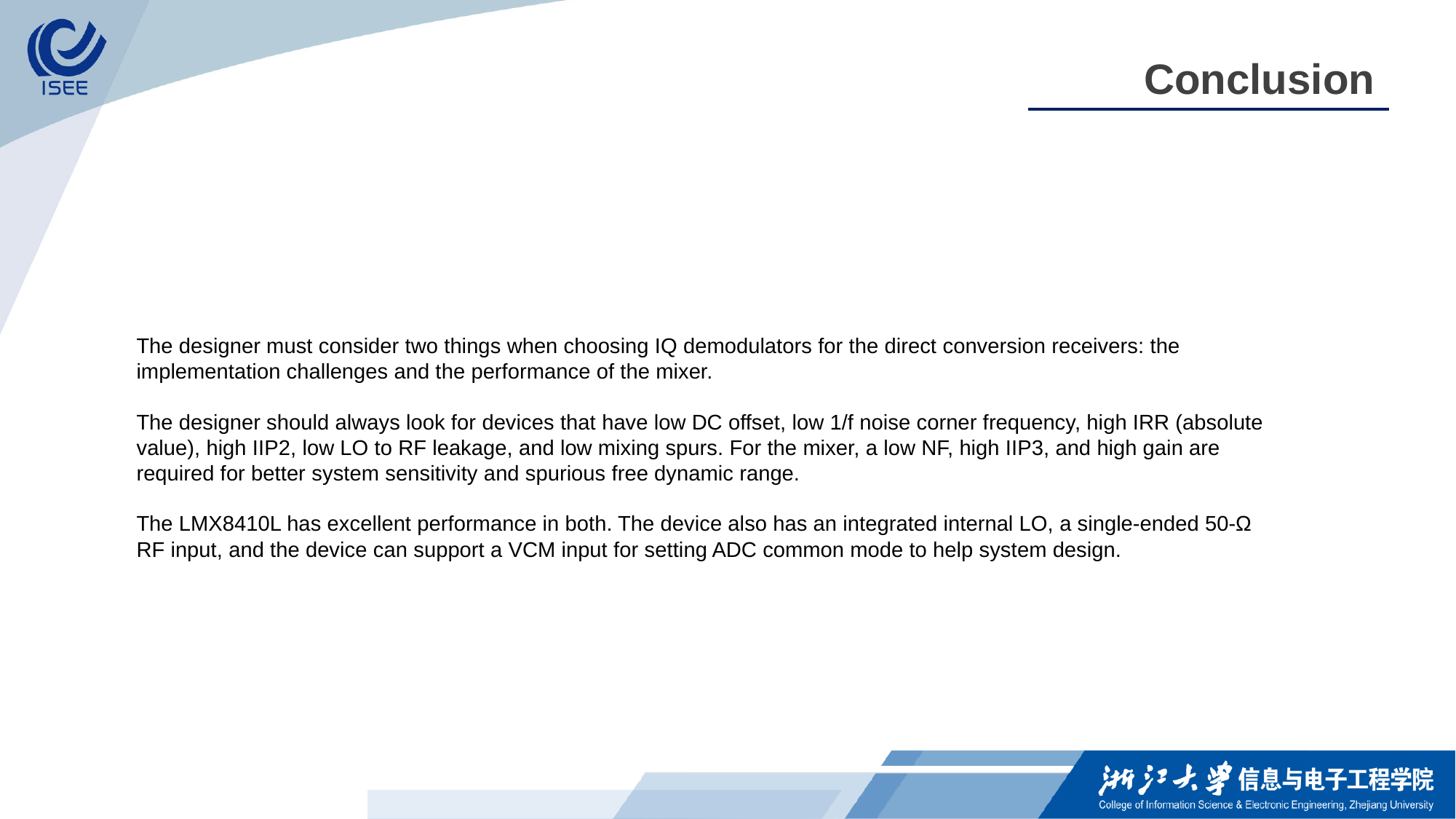

Conclusion
The designer must consider two things when choosing IQ demodulators for the direct conversion receivers: the implementation challenges and the performance of the mixer.

The designer should always look for devices that have low DC offset, low 1/f noise corner frequency, high IRR (absolute value), high IIP2, low LO to RF leakage, and low mixing spurs. For the mixer, a low NF, high IIP3, and high gain are required for better system sensitivity and spurious free dynamic range.

The LMX8410L has excellent performance in both. The device also has an integrated internal LO, a single-ended 50-Ω RF input, and the device can support a VCM input for setting ADC common mode to help system design.